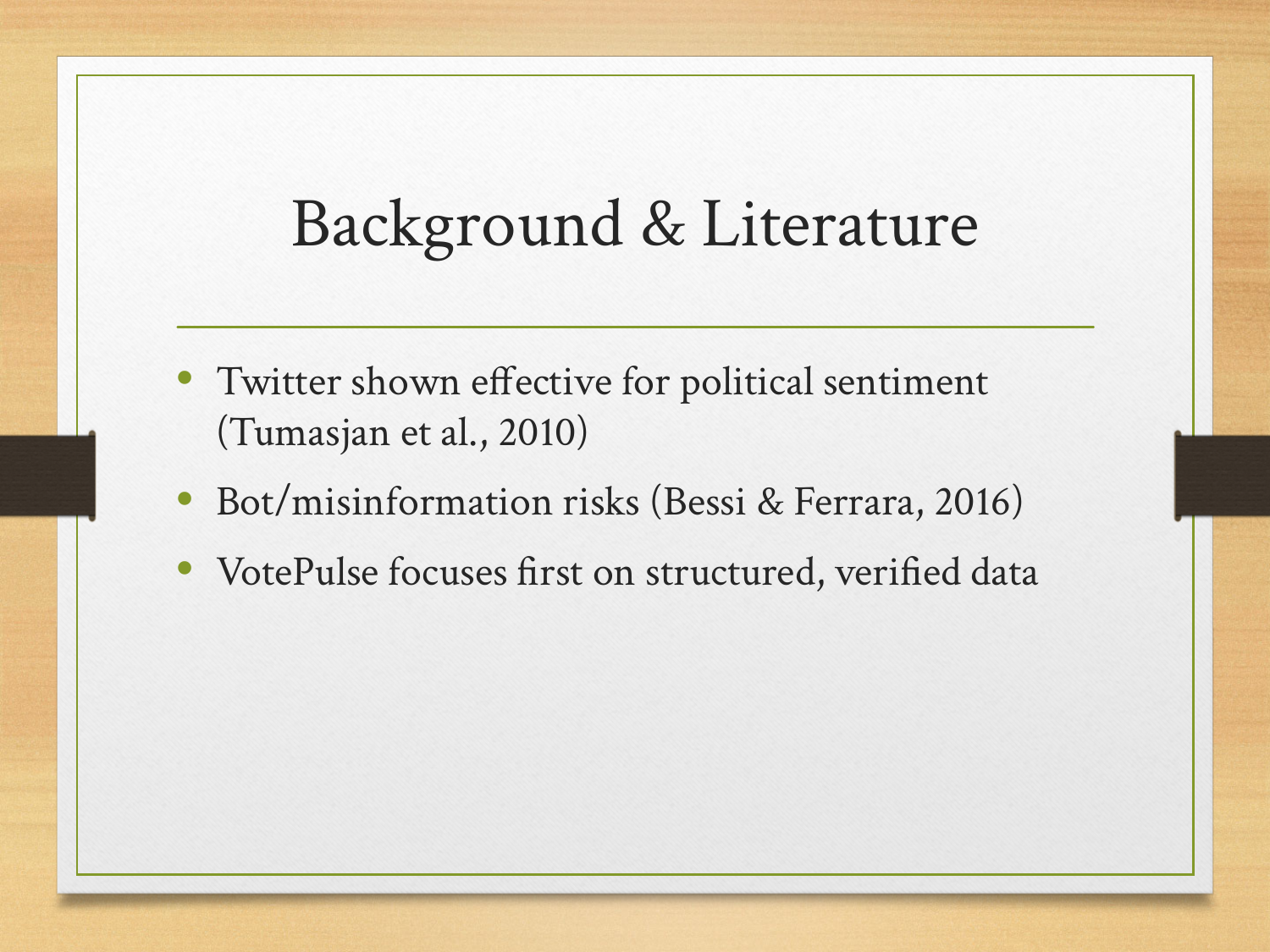

# Background & Literature
Twitter shown effective for political sentiment (Tumasjan et al., 2010)
Bot/misinformation risks (Bessi & Ferrara, 2016)
VotePulse focuses first on structured, verified data